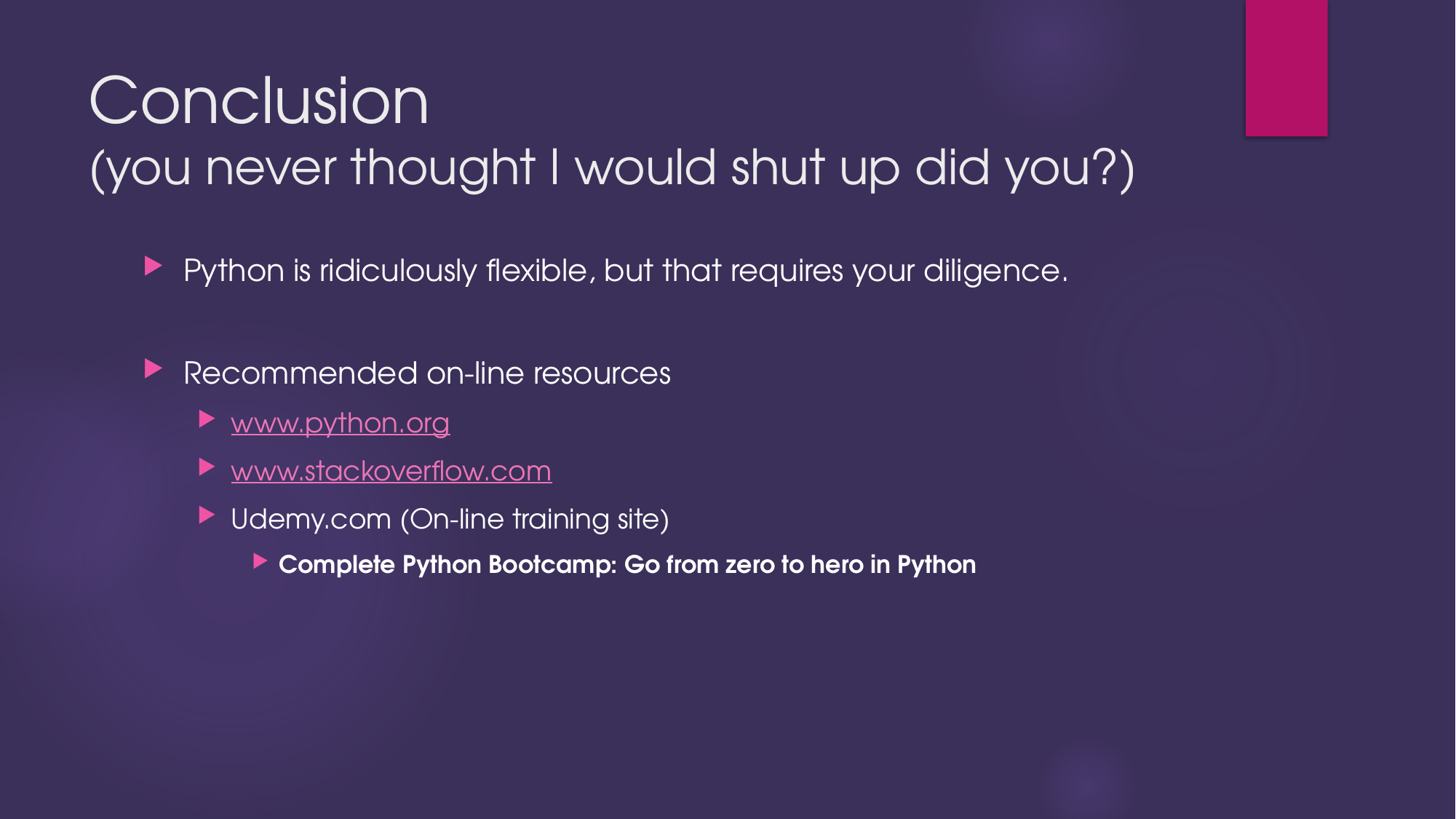

# Conclusion (you never thought I would shut up did you?)
Python is ridiculously flexible, but that requires your diligence.

Recommended on-line resources
www.python.org
www.stackoverflow.com
Udemy.com (On-line training site)
Complete Python Bootcamp: Go from zero to hero in Python